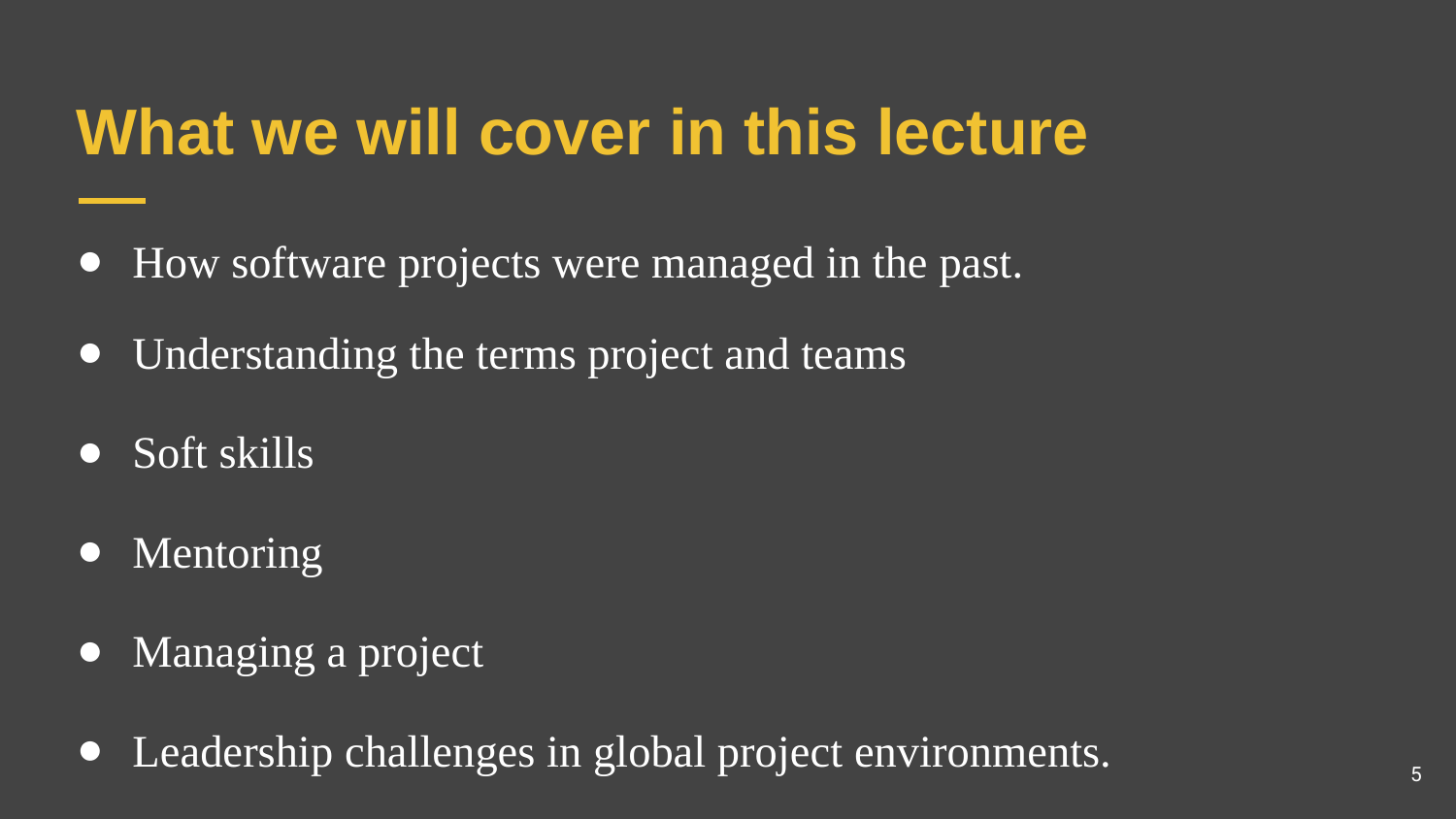

# What we will cover in this lecture
How software projects were managed in the past.
Understanding the terms project and teams
Soft skills
Mentoring
Managing a project
Leadership challenges in global project environments.

5